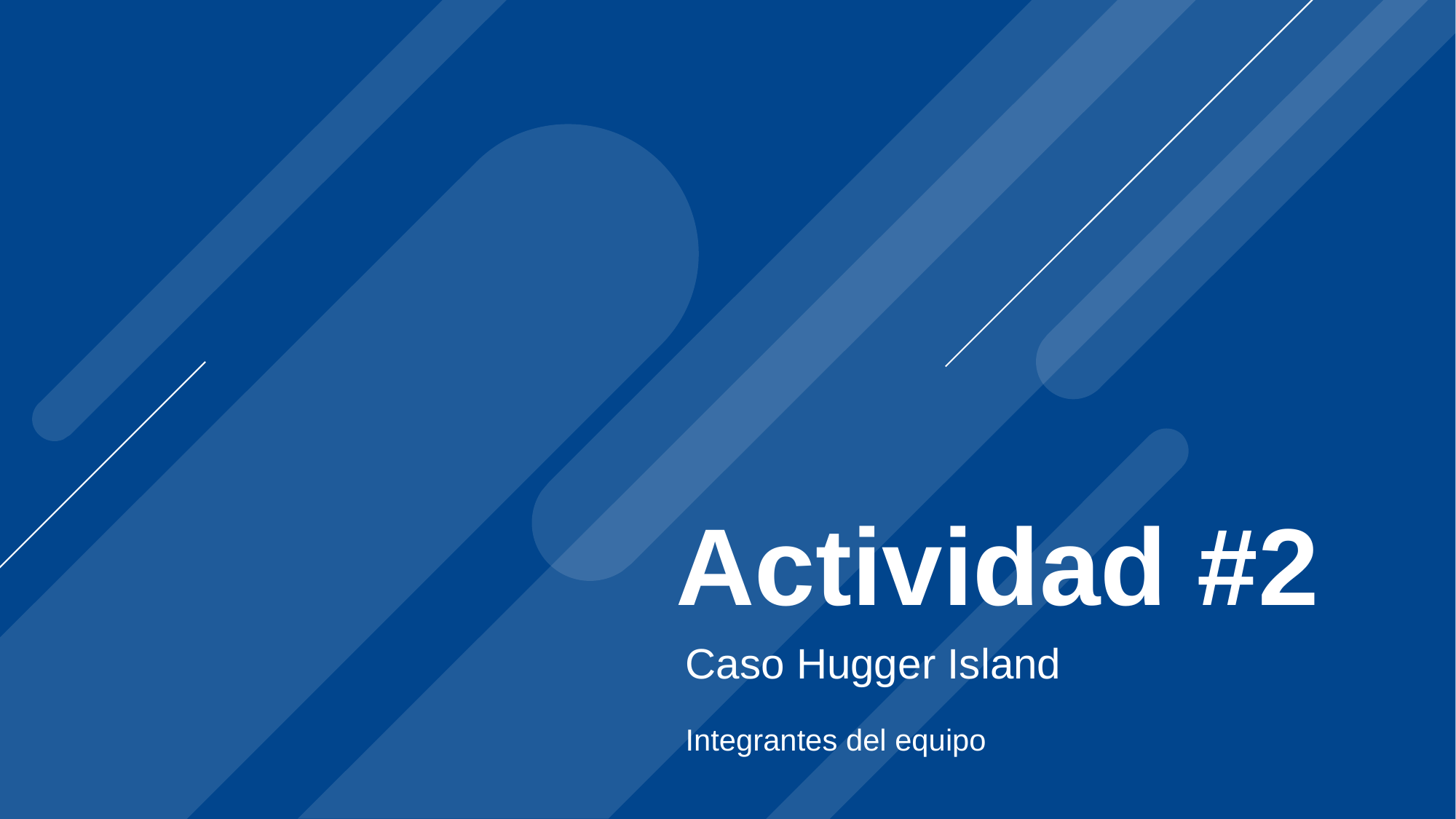

# Actividad #2
Caso Hugger Island
Integrantes del equipo